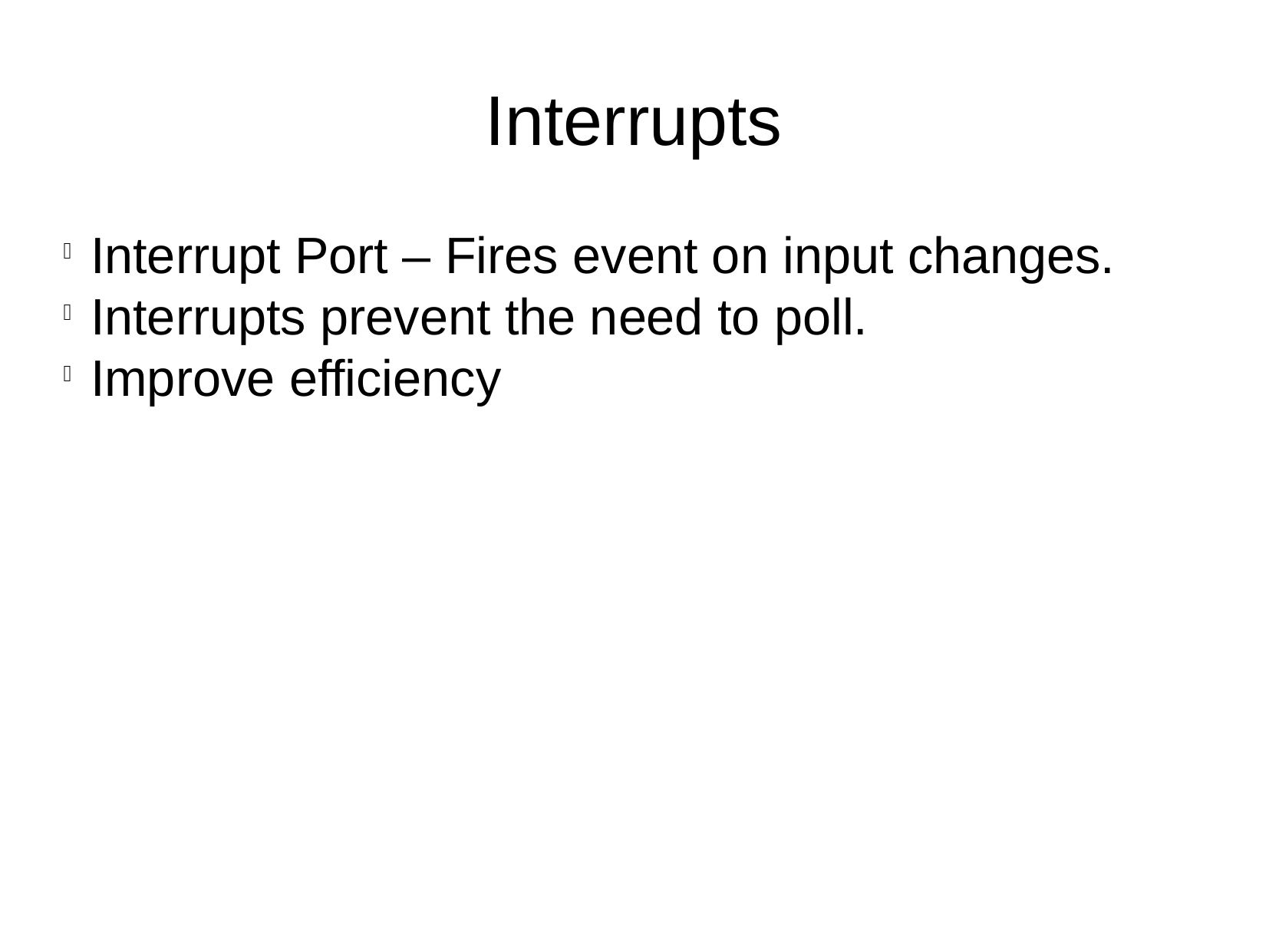

Interrupts
Interrupt Port – Fires event on input changes.
Interrupts prevent the need to poll.
Improve efficiency